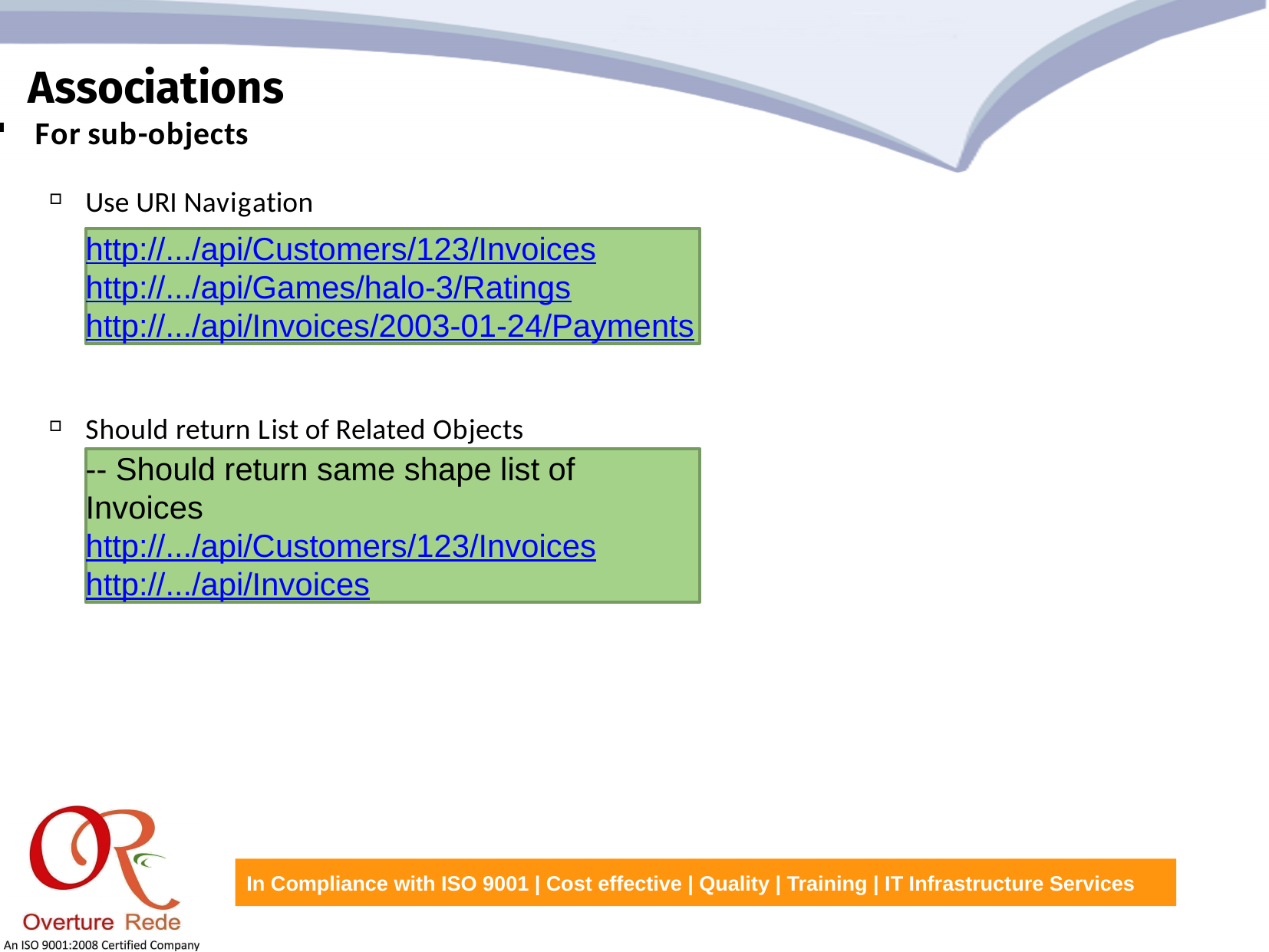

Associations
For sub-objects

Use URI Navigation
http://.../api/Customers/123/Invoices http://.../api/Games/halo-3/Ratings http://.../api/Invoices/2003-01-24/Payments
Should return List of Related Objects
-- Should return same shape list of Invoices http://.../api/Customers/123/Invoices http://.../api/Invoices